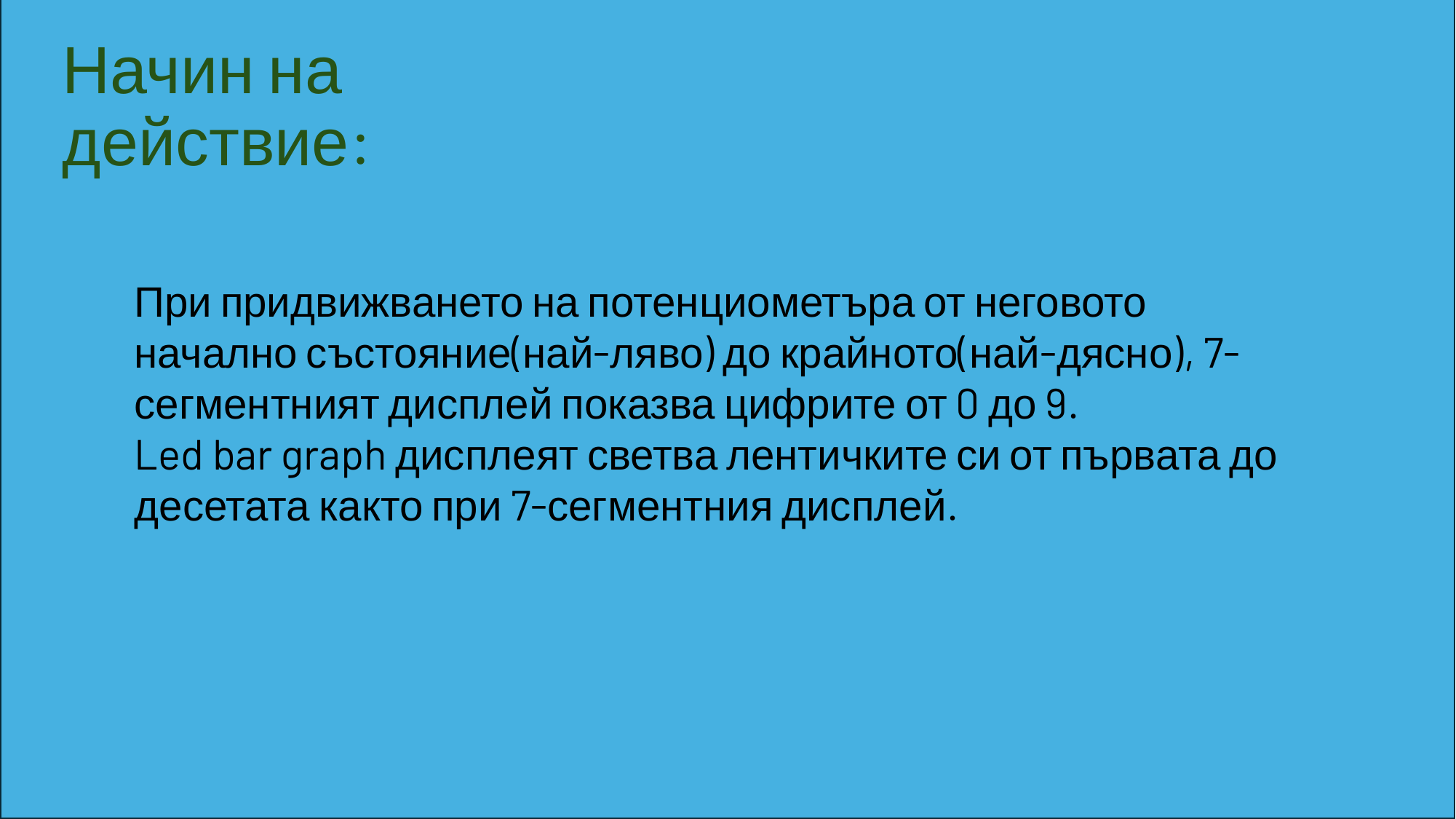

# Начин на действие:
При придвижването на потенциометъра от неговото начално състояние(най-ляво) до крайното(най-дясно), 7-сегментният дисплей показва цифрите от 0 до 9.
Led bar graph дисплеят светва лентичките си от първата до десетата както при 7-сегментния дисплей.